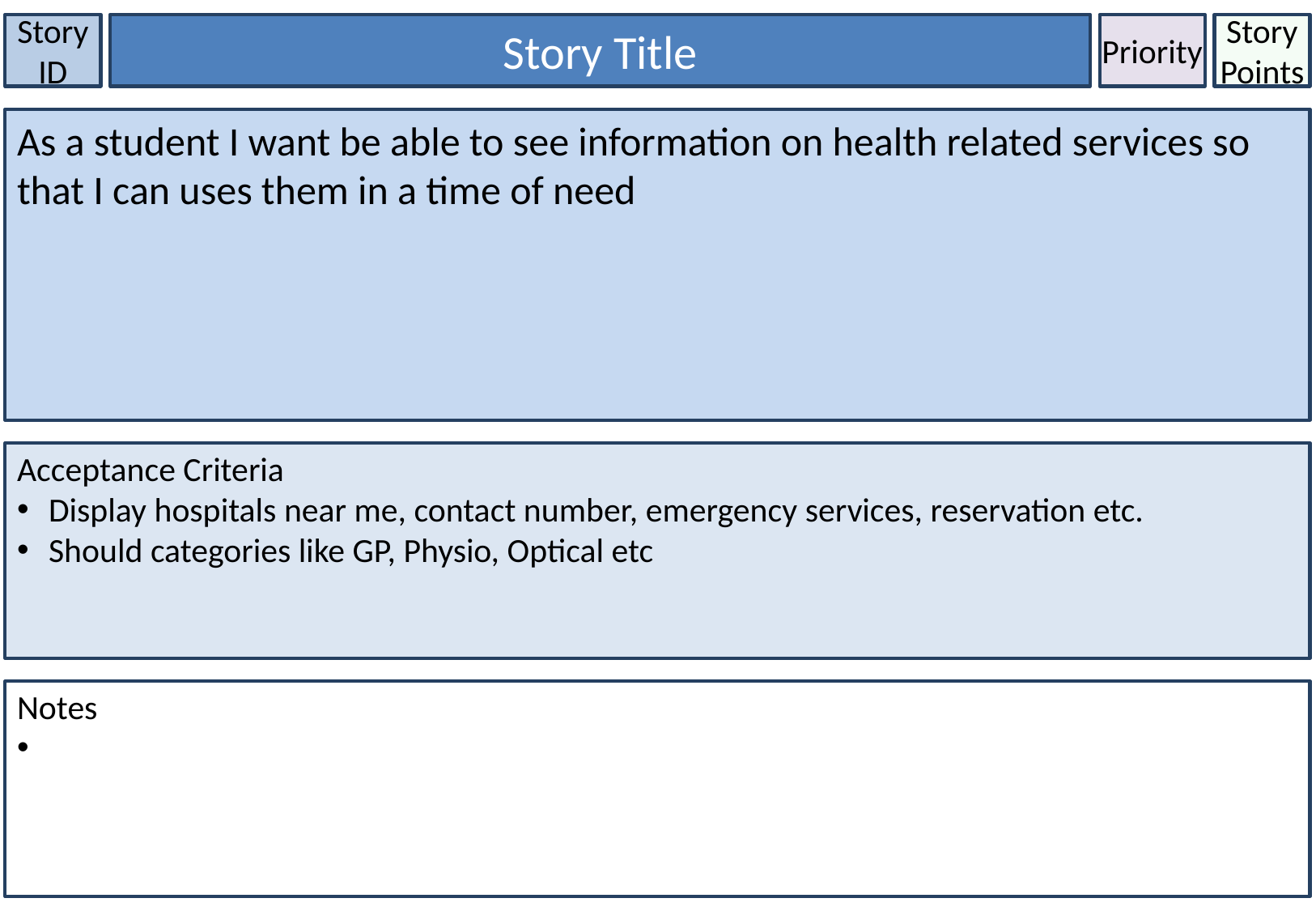

Story ID
Story Title
Priority
Story Points
As a student I want be able to see information on health related services so that I can uses them in a time of need
Acceptance Criteria
 Display hospitals near me, contact number, emergency services, reservation etc.
 Should categories like GP, Physio, Optical etc
Notes